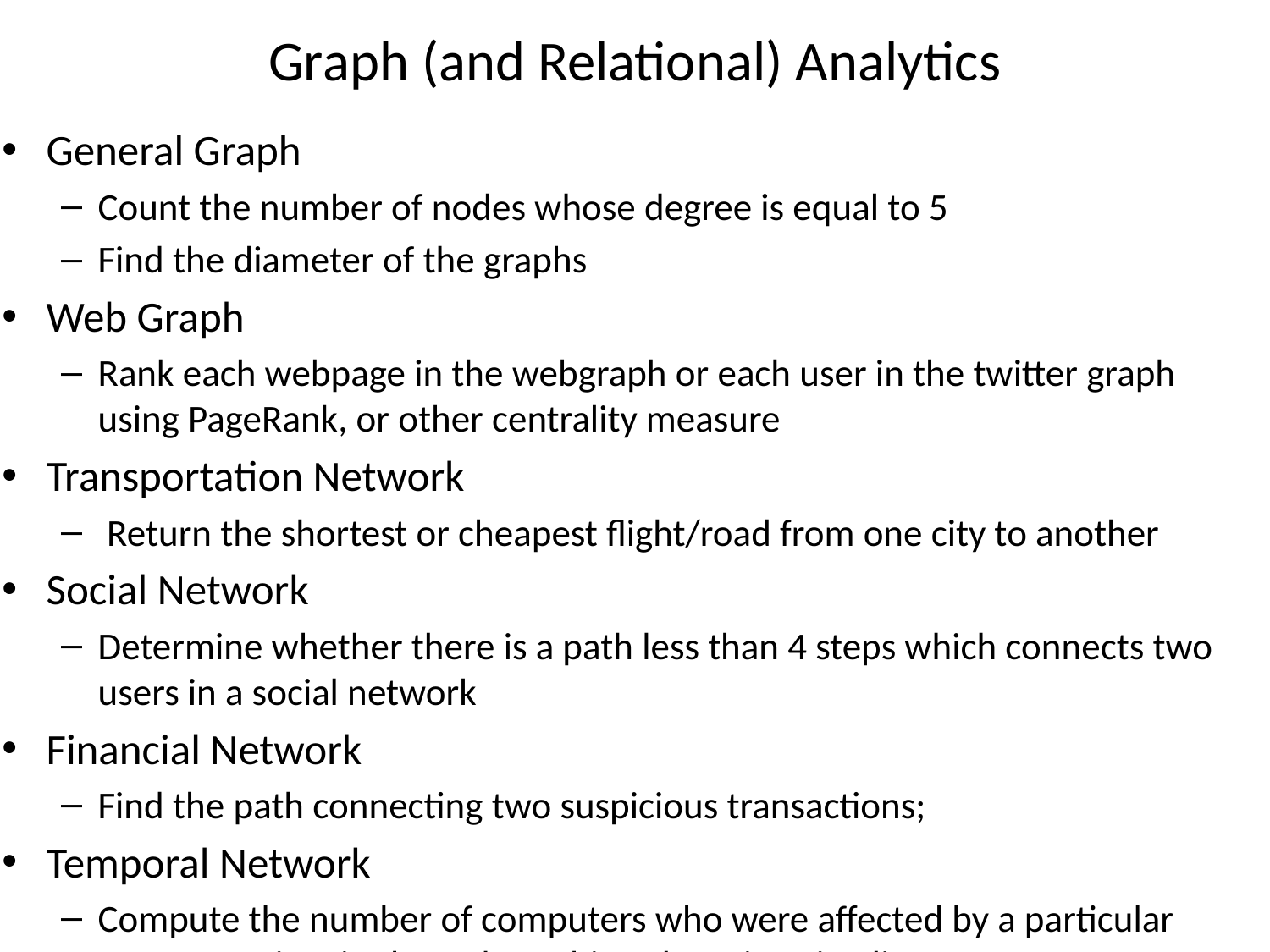

# Graph (and Relational) Analytics
General Graph
Count the number of nodes whose degree is equal to 5
Find the diameter of the graphs
Web Graph
Rank each webpage in the webgraph or each user in the twitter graph using PageRank, or other centrality measure
Transportation Network
 Return the shortest or cheapest flight/road from one city to another
Social Network
Determine whether there is a path less than 4 steps which connects two users in a social network
Financial Network
Find the path connecting two suspicious transactions;
Temporal Network
Compute the number of computers who were affected by a particular computer virus in three days, thirty days since its discovery